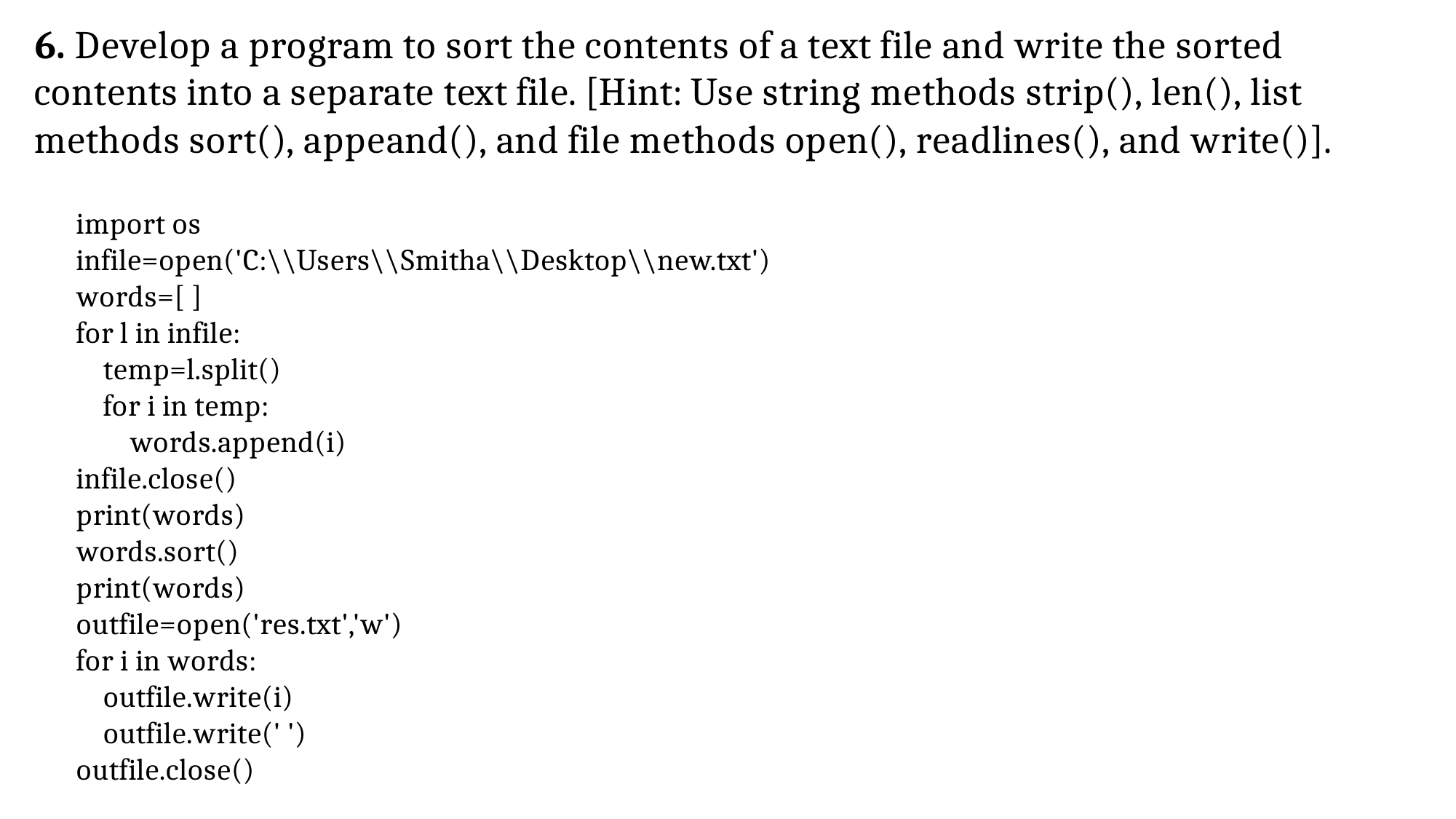

6. Develop a program to sort the contents of a text file and write the sorted contents into a separate text file. [Hint: Use string methods strip(), len(), list methods sort(), appeand(), and file methods open(), readlines(), and write()].
import os
infile=open('C:\\Users\\Smitha\\Desktop\\new.txt')
words=[ ]
for l in infile:
    temp=l.split()
    for i in temp:
        words.append(i)
infile.close()
print(words)
words.sort()
print(words)
outfile=open('res.txt','w')
for i in words:
    outfile.write(i)
    outfile.write(' ')
outfile.close()